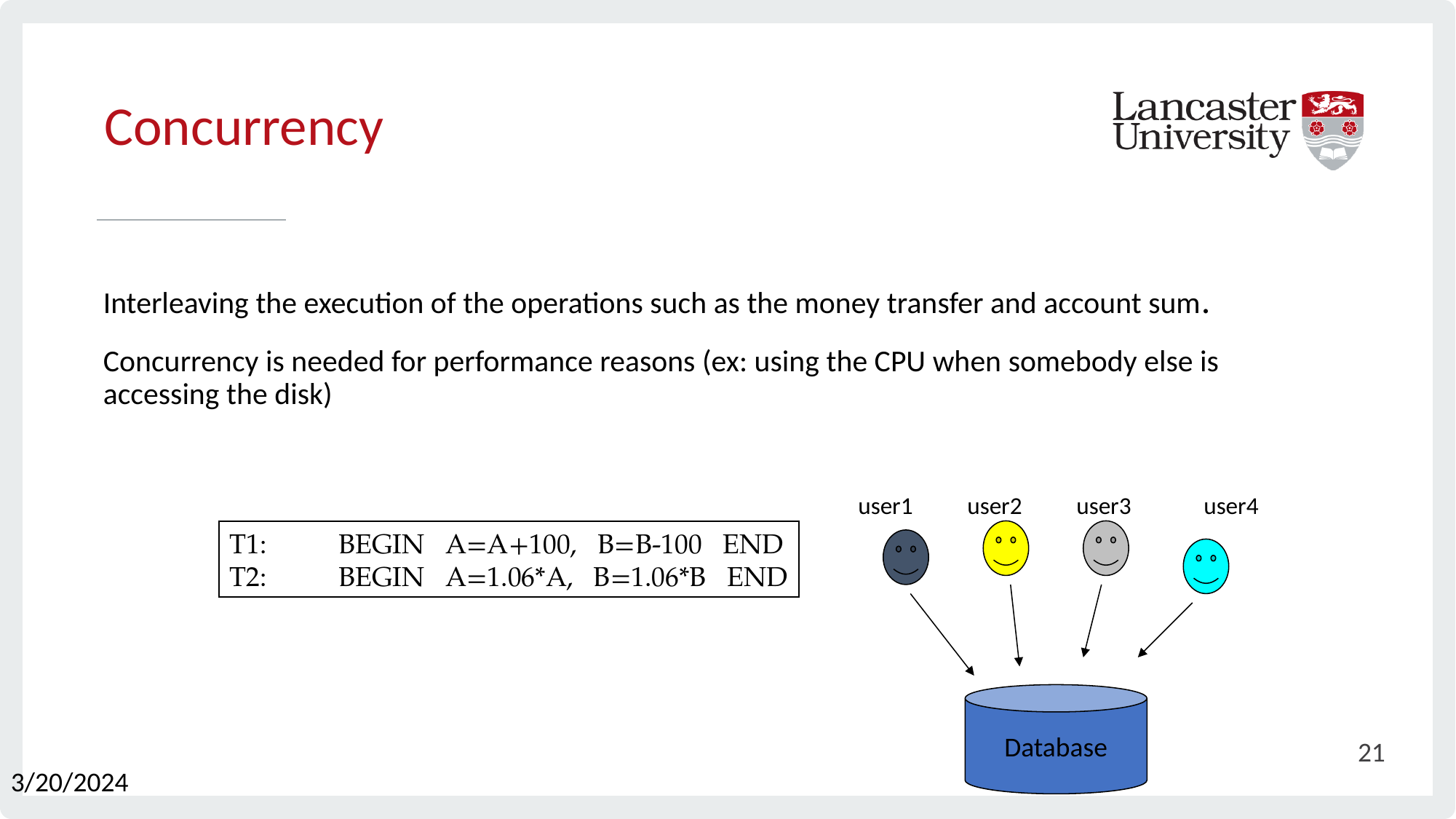

# Concurrency
Interleaving the execution of the operations such as the money transfer and account sum.
Concurrency is needed for performance reasons (ex: using the CPU when somebody else is accessing the disk)

user1
user2
user3
user4

T1:	BEGIN   A=A+100,   B=B-100   END
T2:	BEGIN   A=1.06*A,   B=1.06*B   END

Database
21
3/20/2024